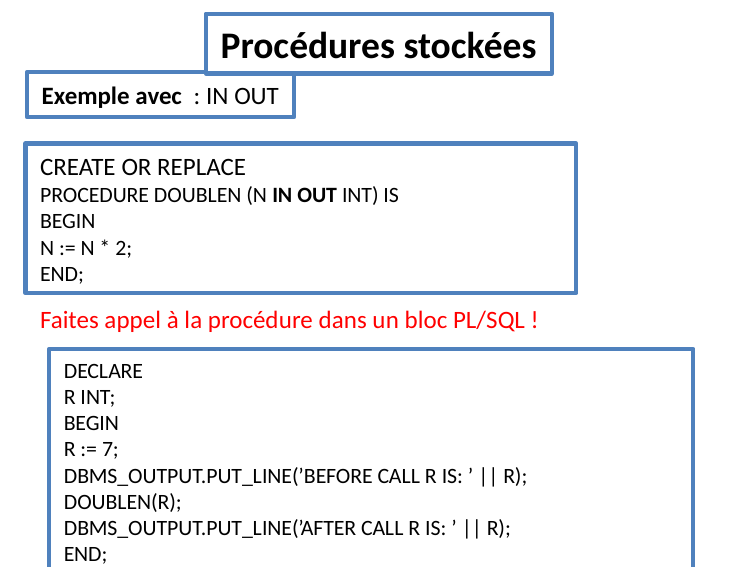

Procédures stockées
Exemple avec  : IN OUT
CREATE OR REPLACE
PROCEDURE DOUBLEN (N IN OUT INT) IS
BEGIN
N := N * 2;
END;
Faites appel à la procédure dans un bloc PL/SQL !
DECLARE
R INT;
BEGIN
R := 7;
DBMS_OUTPUT.PUT_LINE(’BEFORE CALL R IS: ’ || R);
DOUBLEN(R);
DBMS_OUTPUT.PUT_LINE(’AFTER CALL R IS: ’ || R);
END;